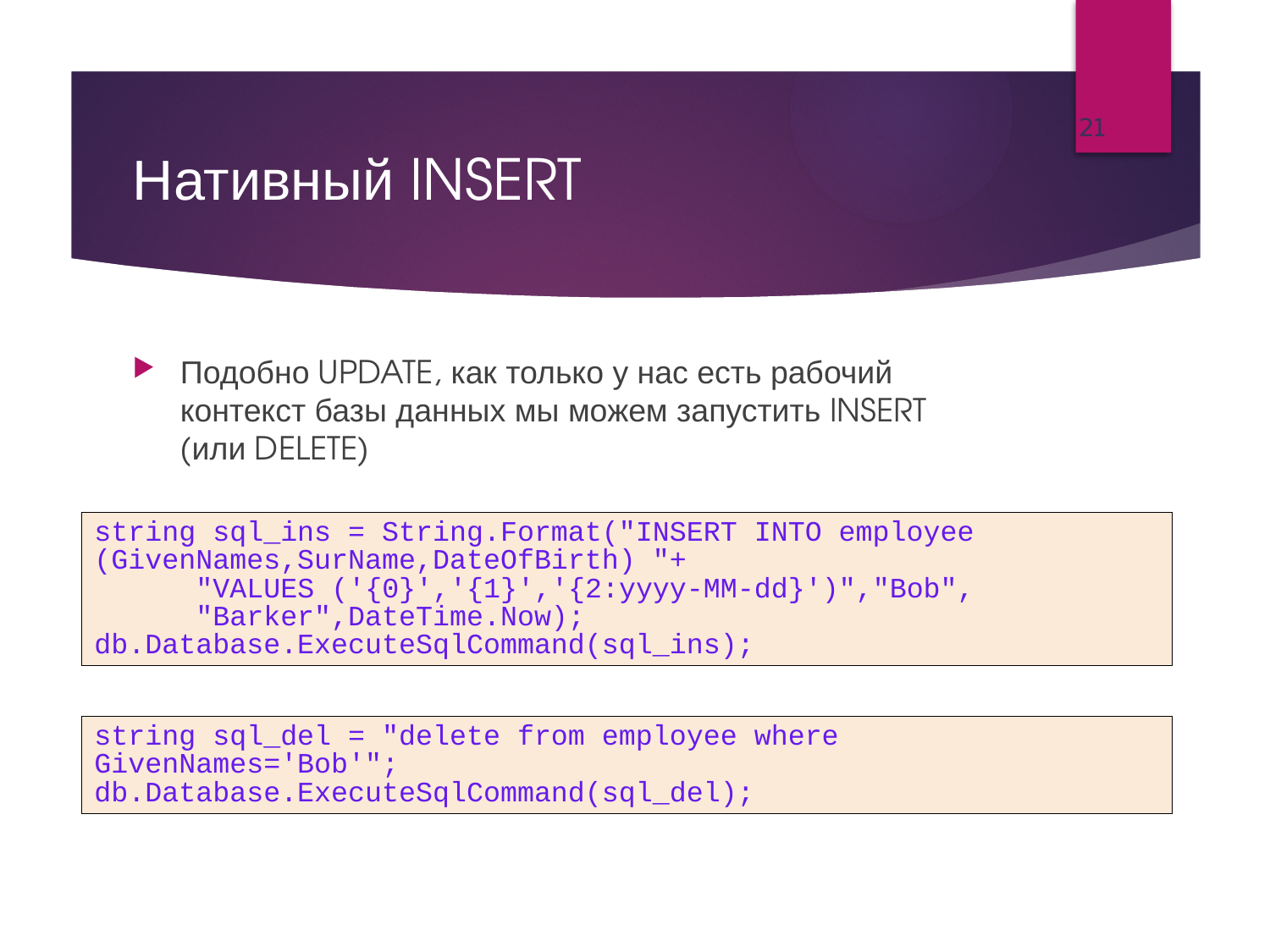

21
# Нативный INSERT
Подобно UPDATE, как только у нас есть рабочий контекст базы данных мы можем запустить INSERT (или DELETE)
string sql_ins = String.Format("INSERT INTO employee (GivenNames,SurName,DateOfBirth) "+
      "VALUES ('{0}','{1}','{2:yyyy-MM-dd}')","Bob",
      "Barker",DateTime.Now);
db.Database.ExecuteSqlCommand(sql_ins);
string sql_del = "delete from employee where GivenNames='Bob'";
db.Database.ExecuteSqlCommand(sql_del);